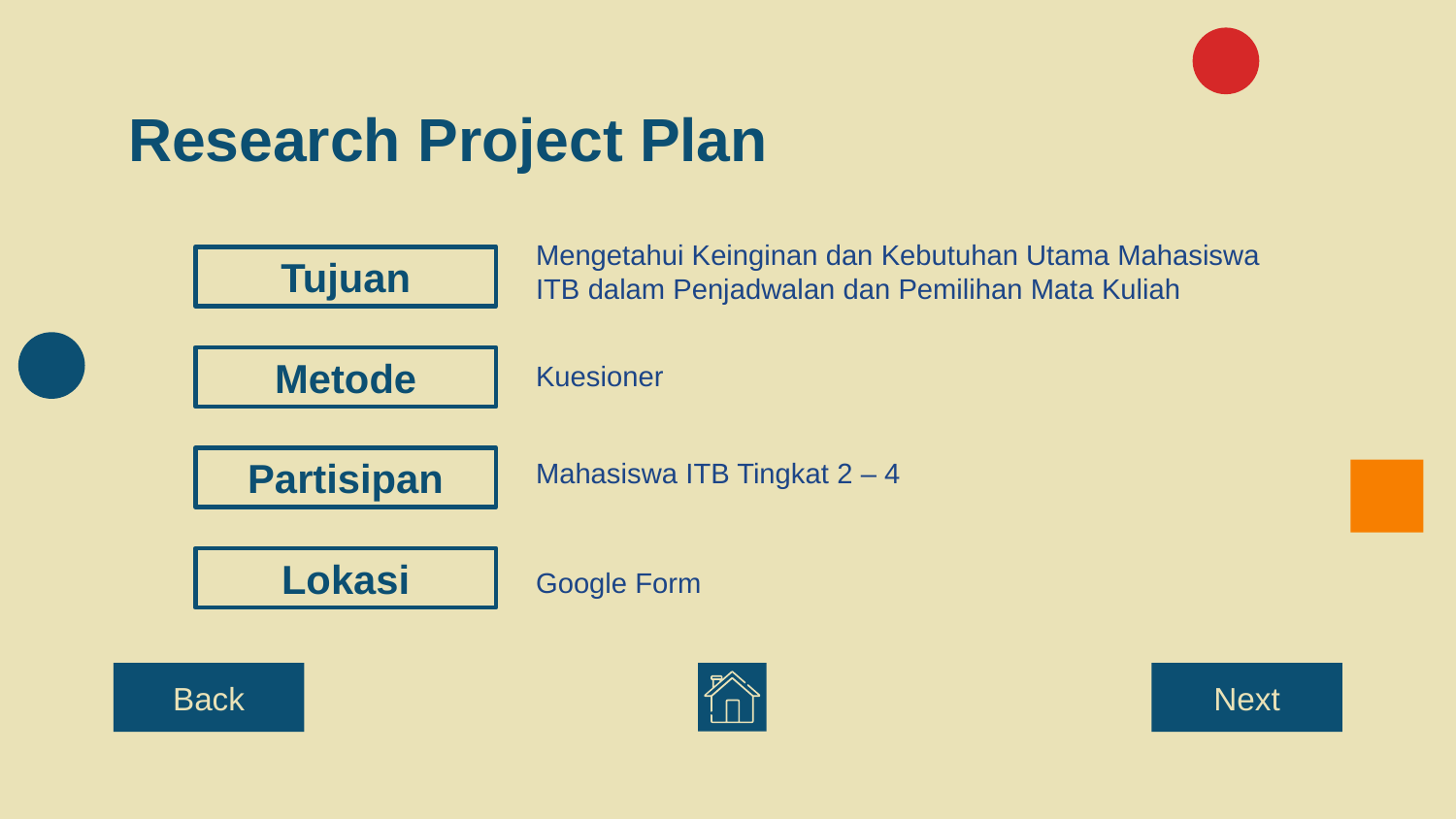

# Research Project Plan
Mengetahui Keinginan dan Kebutuhan Utama Mahasiswa ITB dalam Penjadwalan dan Pemilihan Mata Kuliah
Tujuan
Kuesioner
Metode
Mahasiswa ITB Tingkat 2 – 4
Partisipan
Lokasi
Google Form
Back

Next